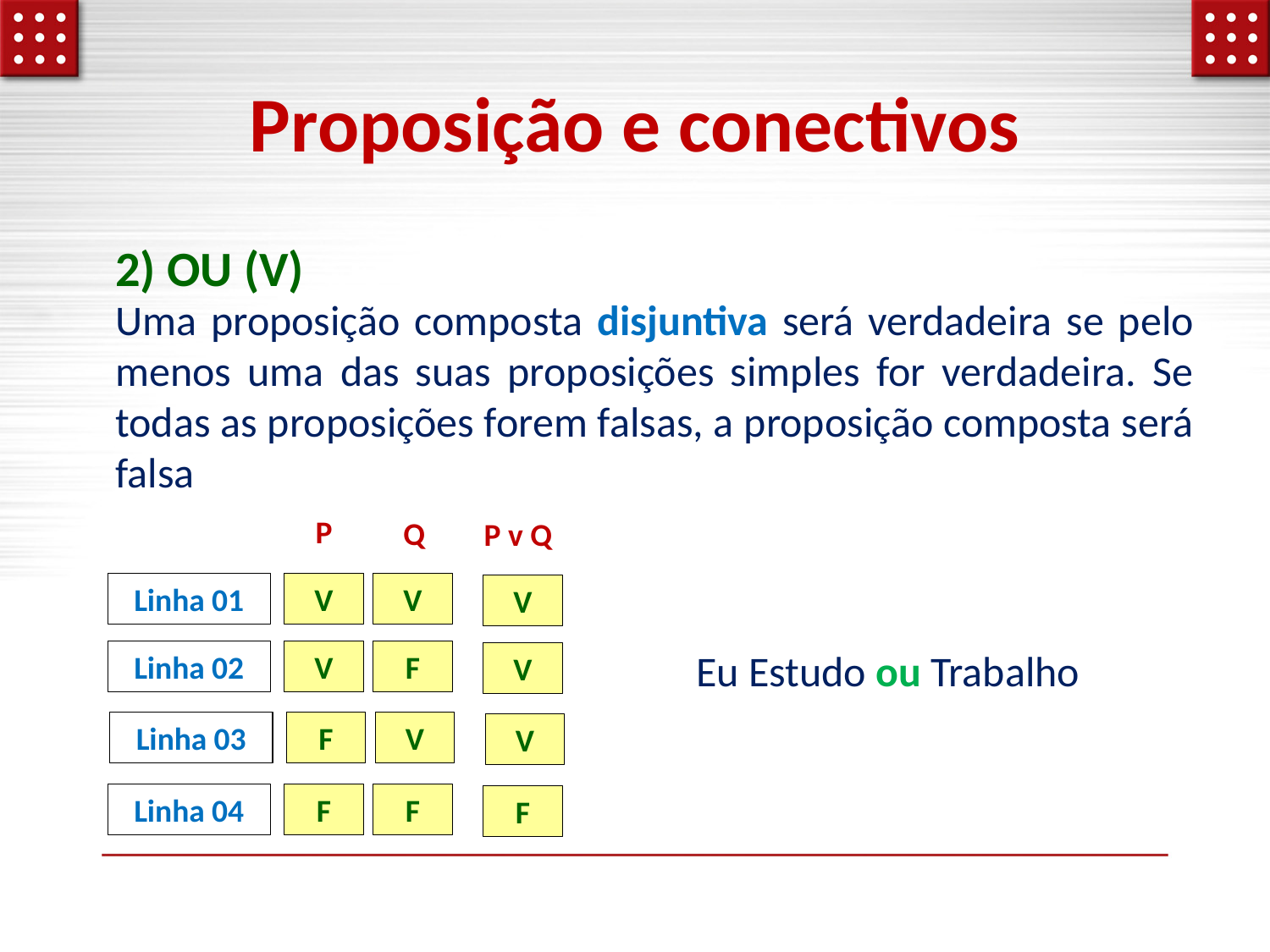

# Proposição e conectivos
2) OU (V)
Uma proposição composta disjuntiva será verdadeira se pelo menos uma das suas proposições simples for verdadeira. Se todas as proposições forem falsas, a proposição composta será falsa
P
Q
P v Q
V
V
Linha 01
V
Eu Estudo ou Trabalho
V
F
Linha 02
V
F
V
Linha 03
V
F
F
Linha 04
F